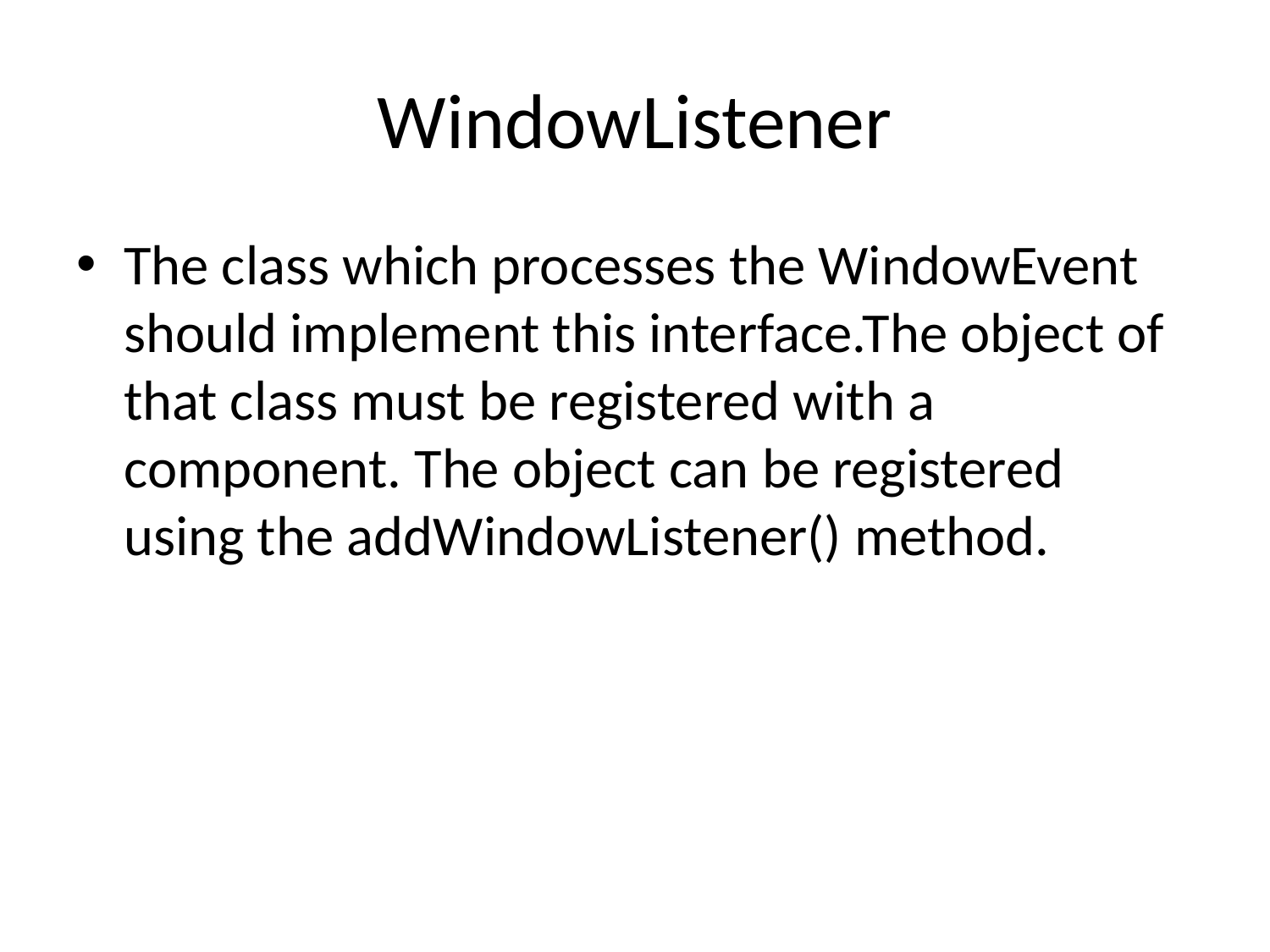

# WindowListener
The class which processes the WindowEvent should implement this interface.The object of that class must be registered with a component. The object can be registered using the addWindowListener() method.